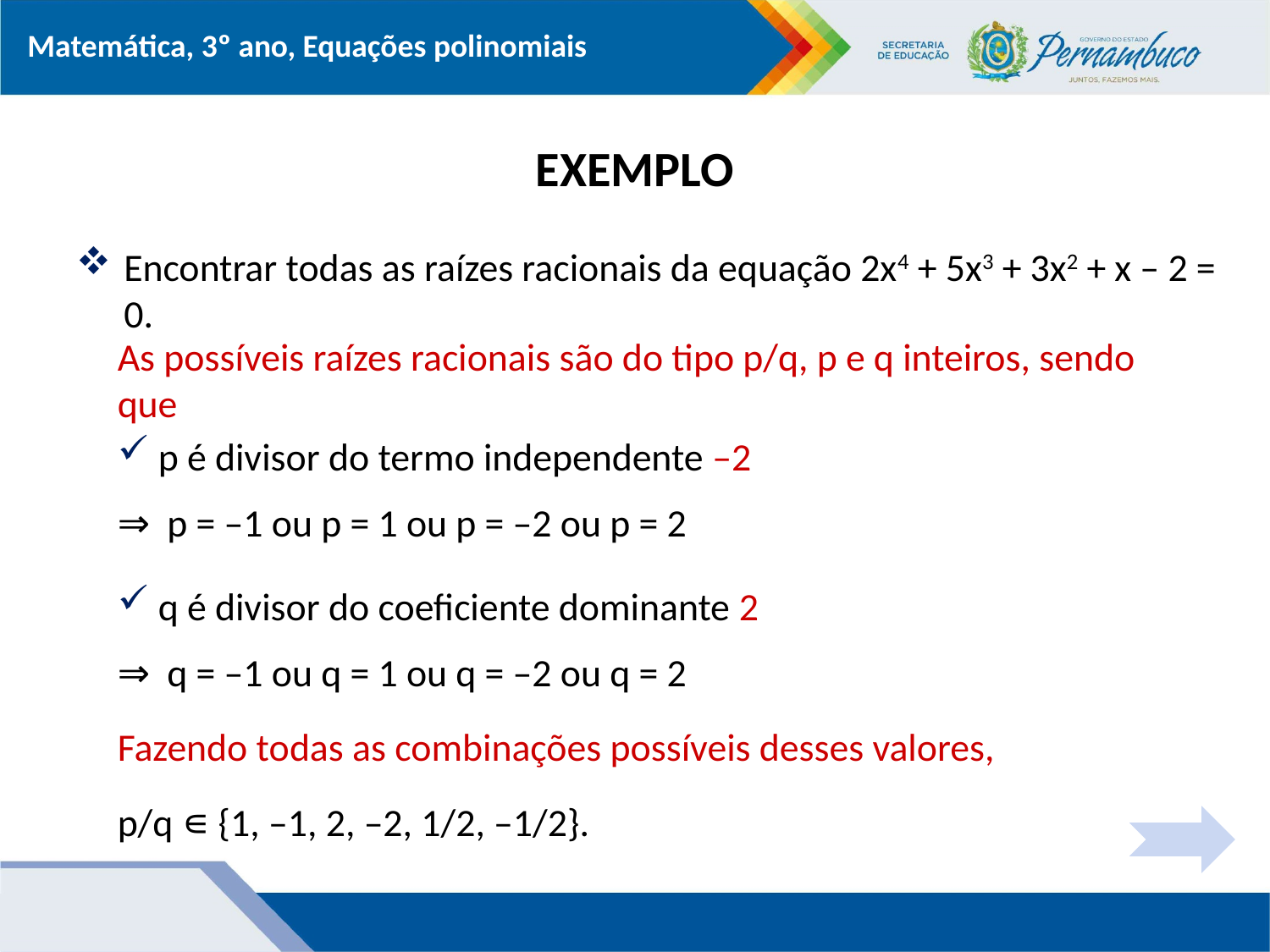

# EXEMPLO
Encontrar todas as raízes racionais da equação 2x4 + 5x3 + 3x2 + x – 2 = 0.
As possíveis raízes racionais são do tipo p/q, p e q inteiros, sendo que
 p é divisor do termo independente –2
⇒  p = –1 ou p = 1 ou p = –2 ou p = 2
 q é divisor do coeficiente dominante 2
⇒  q = –1 ou q = 1 ou q = –2 ou q = 2
Fazendo todas as combinações possíveis desses valores,
p/q ∊ {1, –1, 2, –2, 1/2, –1/2}.